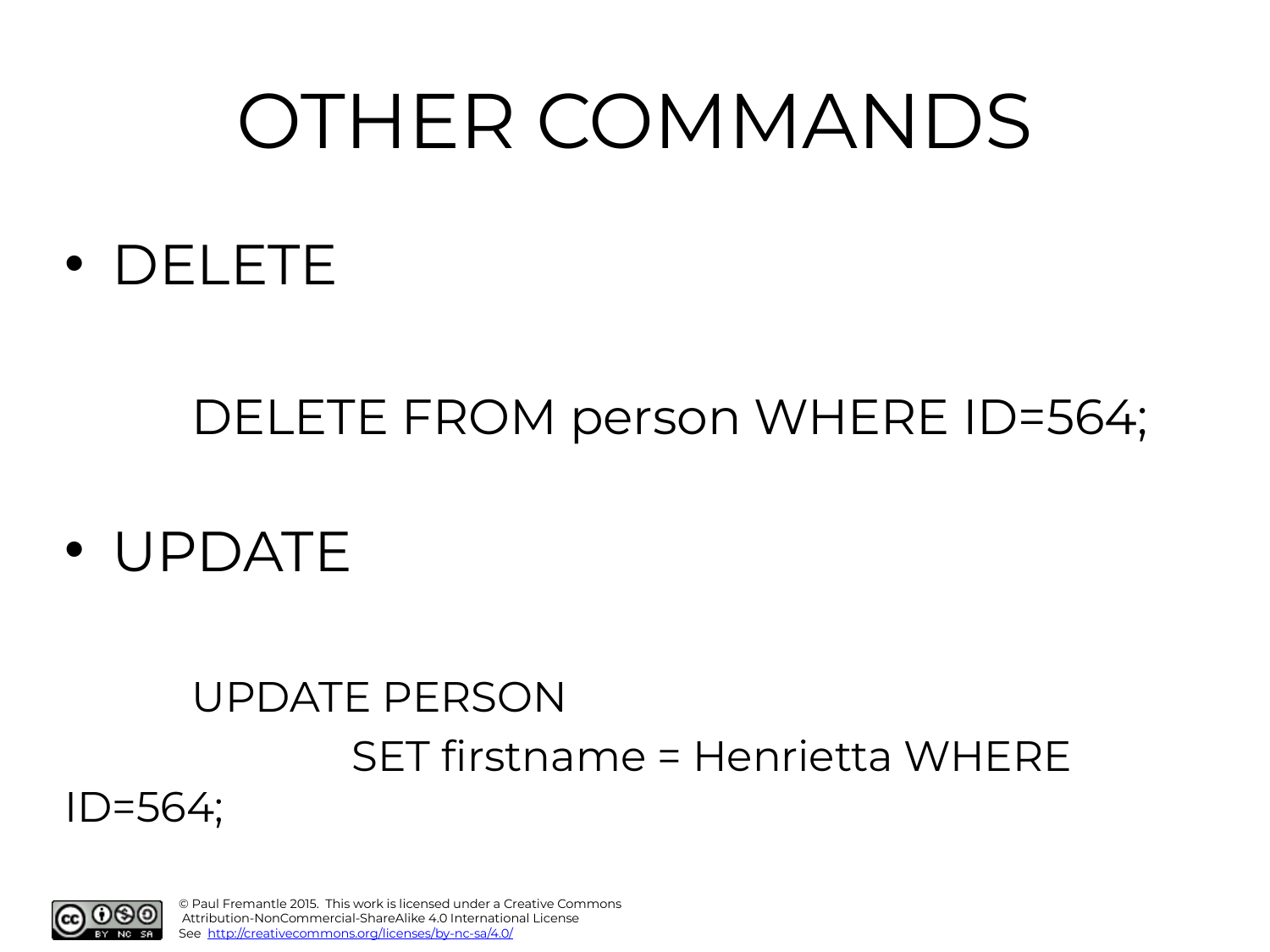

# OTHER COMMANDS
DELETE

	DELETE FROM person WHERE ID=564;
UPDATE

	UPDATE PERSON
		   SET firstname = Henrietta WHERE ID=564;